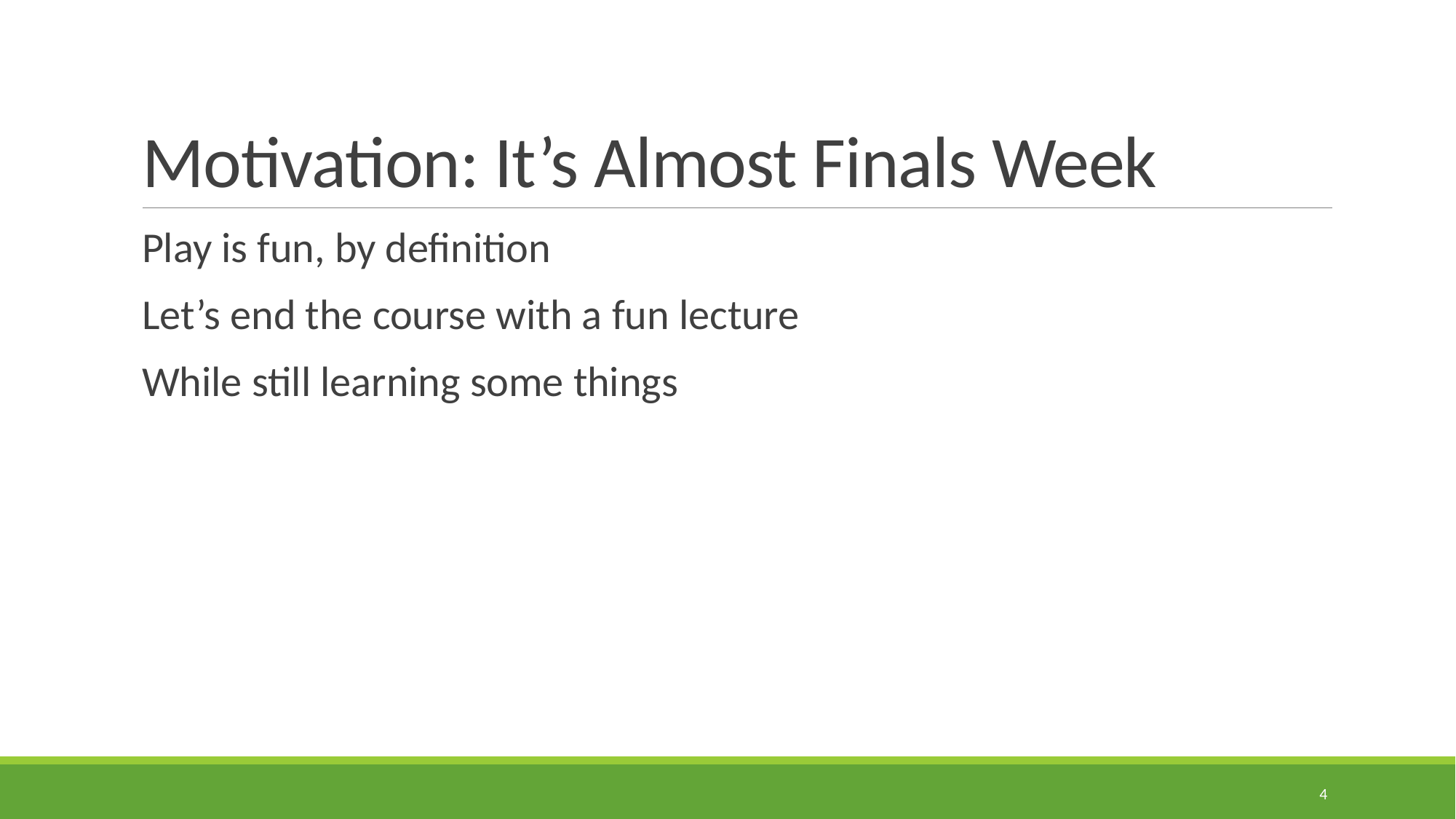

# Motivation: It’s Almost Finals Week
Play is fun, by definition
Let’s end the course with a fun lecture
While still learning some things
4